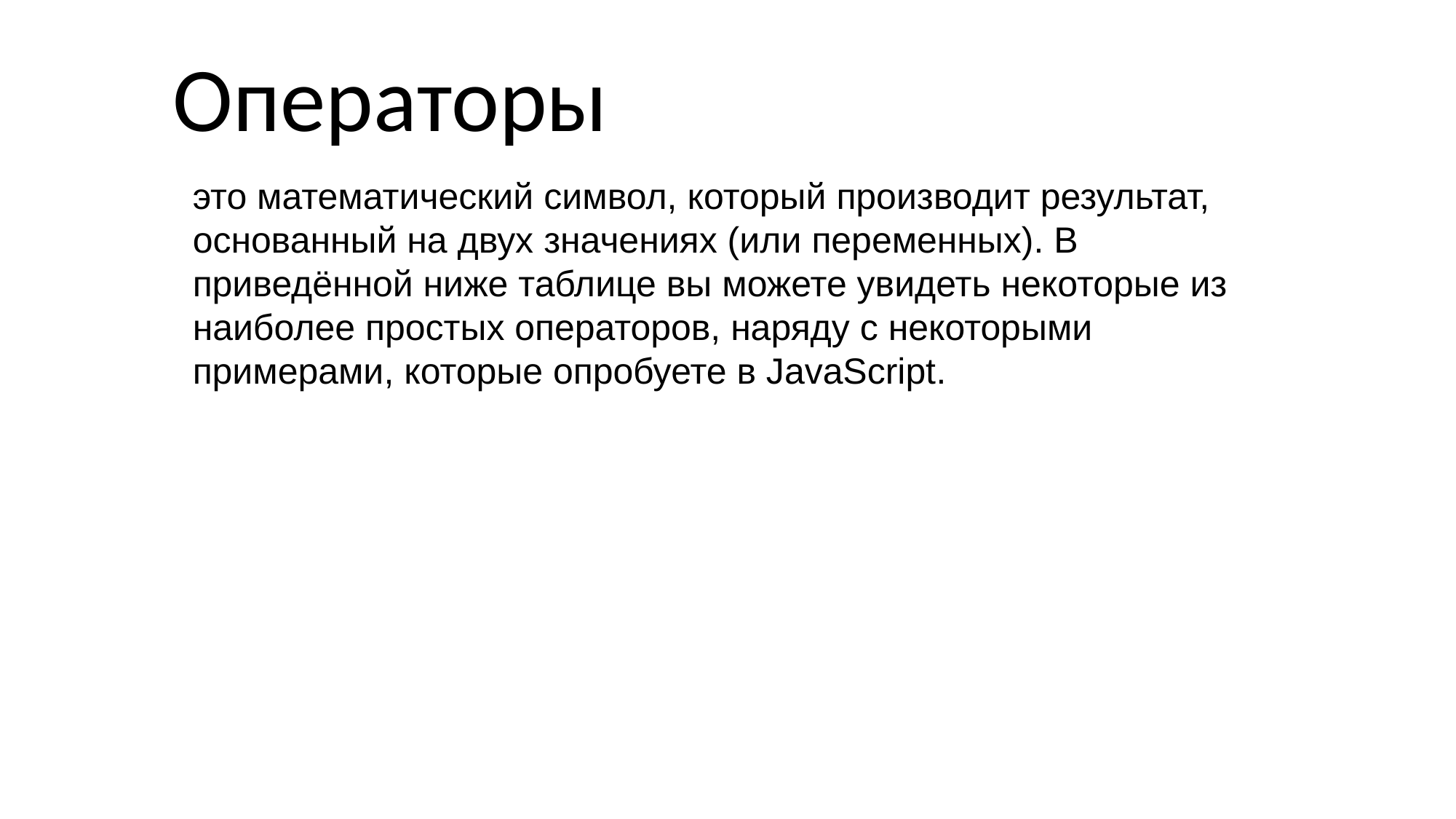

# Операторы
это математический символ, который производит результат, основанный на двух значениях (или переменных). В приведённой ниже таблице вы можете увидеть некоторые из наиболее простых операторов, наряду с некоторыми примерами, которые опробуете в JavaScript.